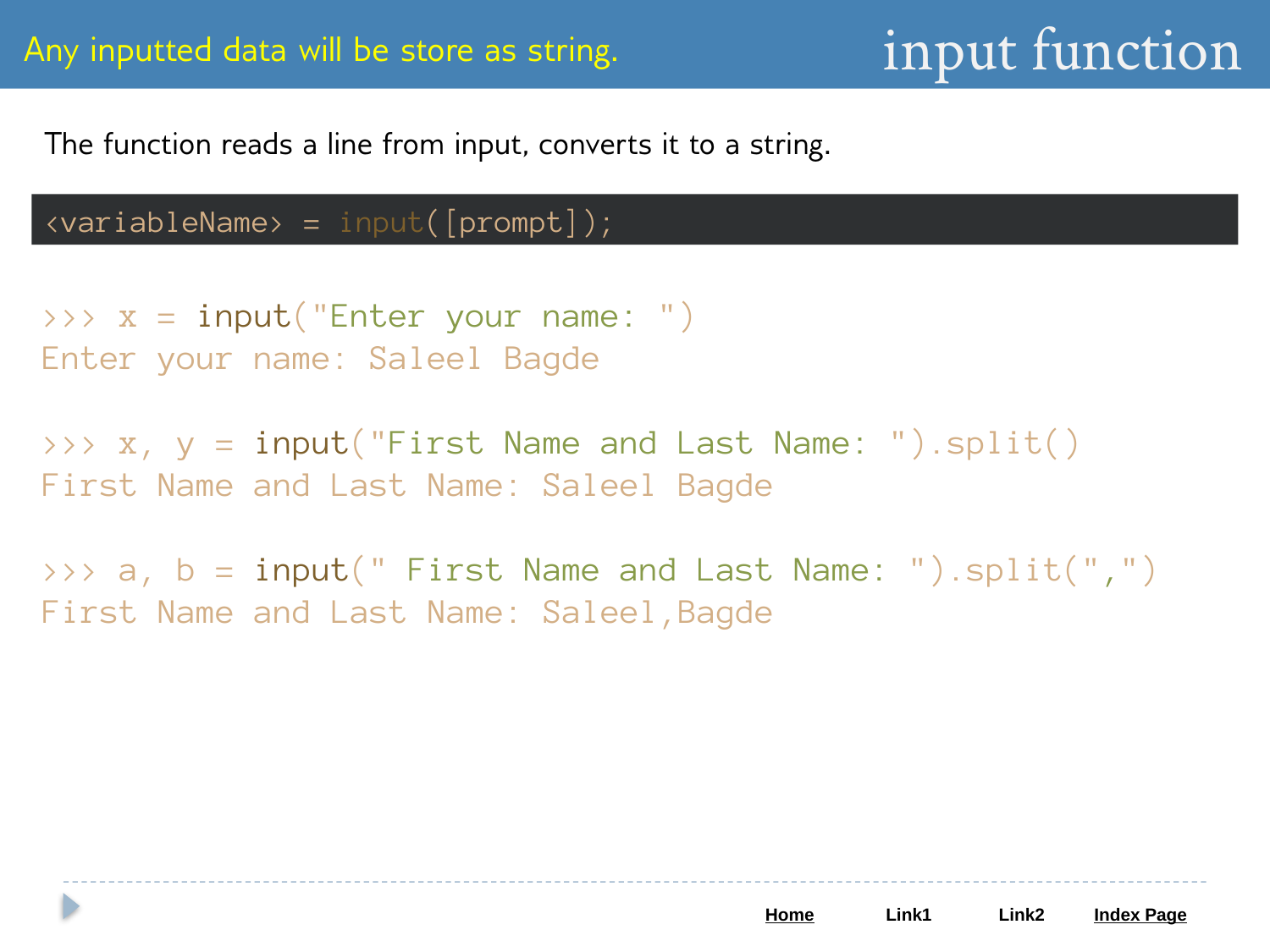

input function
 Any inputted data will be store as string.
The function reads a line from input, converts it to a string.
<variableName> = input([prompt]);
>>> x = input("Enter your name: ")
Enter your name: Saleel Bagde
>>> x, y = input("First Name and Last Name: ").split()
First Name and Last Name: Saleel Bagde

>>> a, b = input(" First Name and Last Name: ").split(",")
First Name and Last Name: Saleel,Bagde